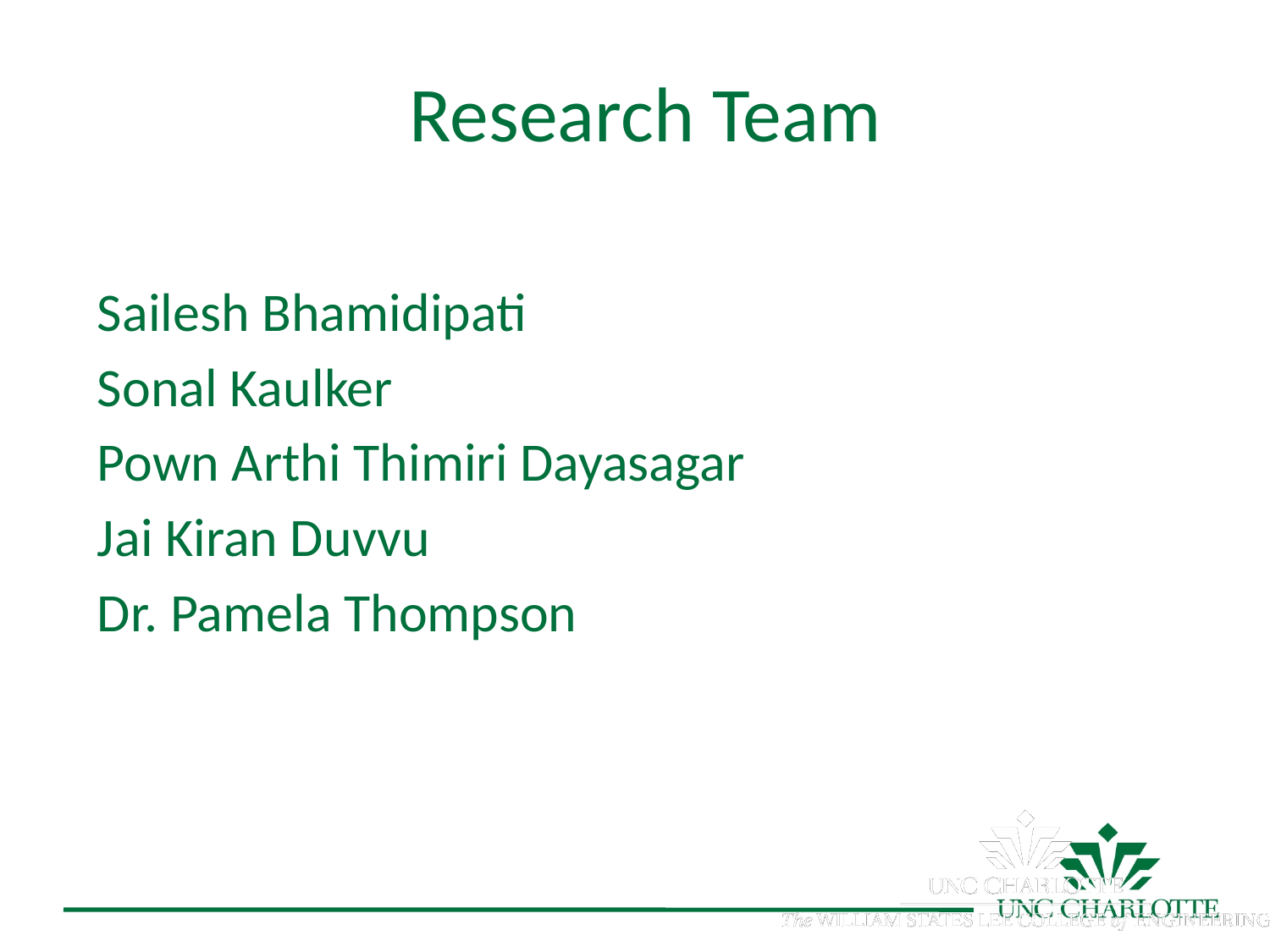

# Research Team
Sailesh Bhamidipati
Sonal Kaulker
Pown Arthi Thimiri Dayasagar
Jai Kiran Duvvu
Dr. Pamela Thompson